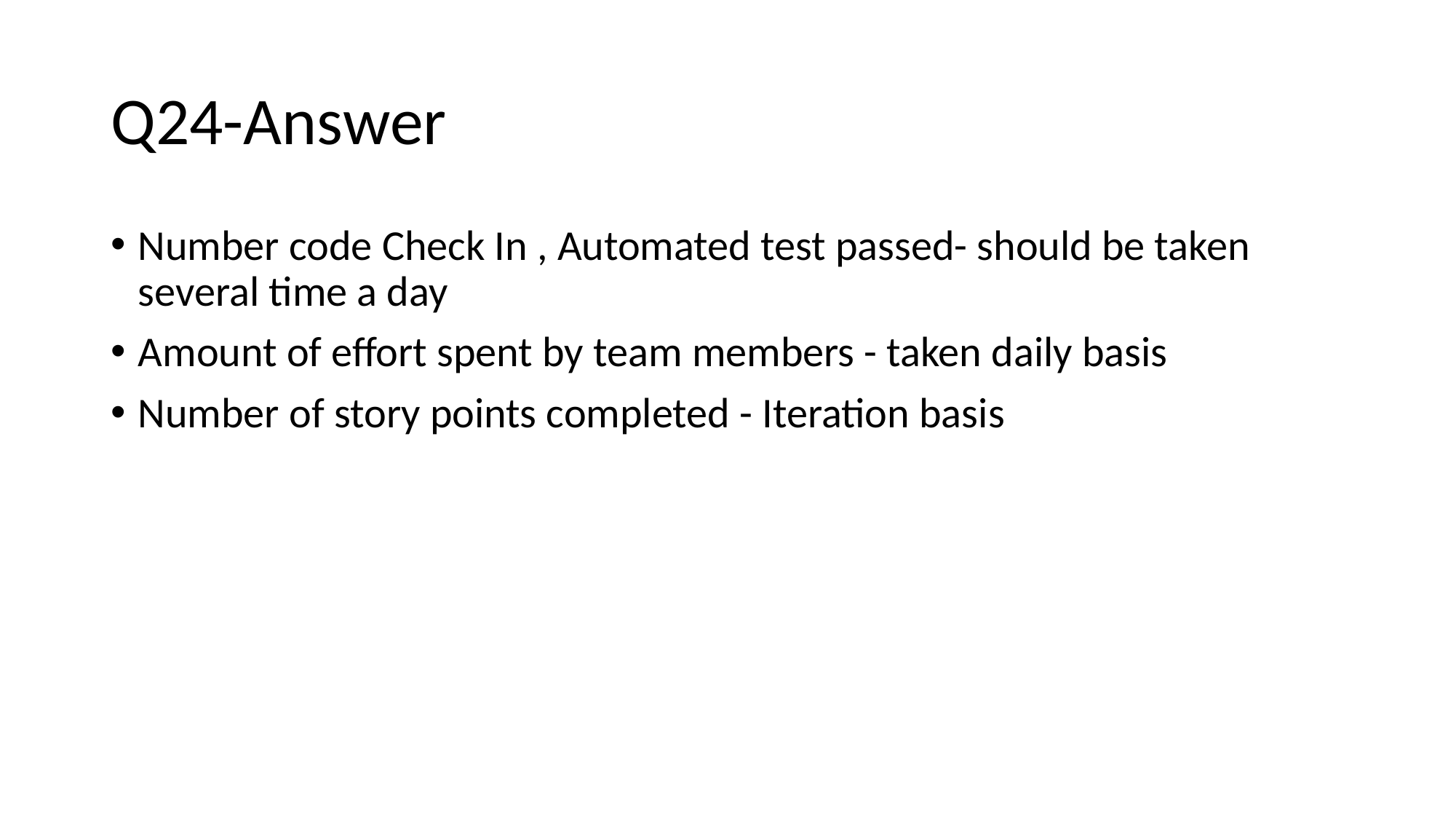

# Q24-Answer
Number code Check In , Automated test passed- should be taken several time a day
Amount of effort spent by team members - taken daily basis
Number of story points completed - Iteration basis